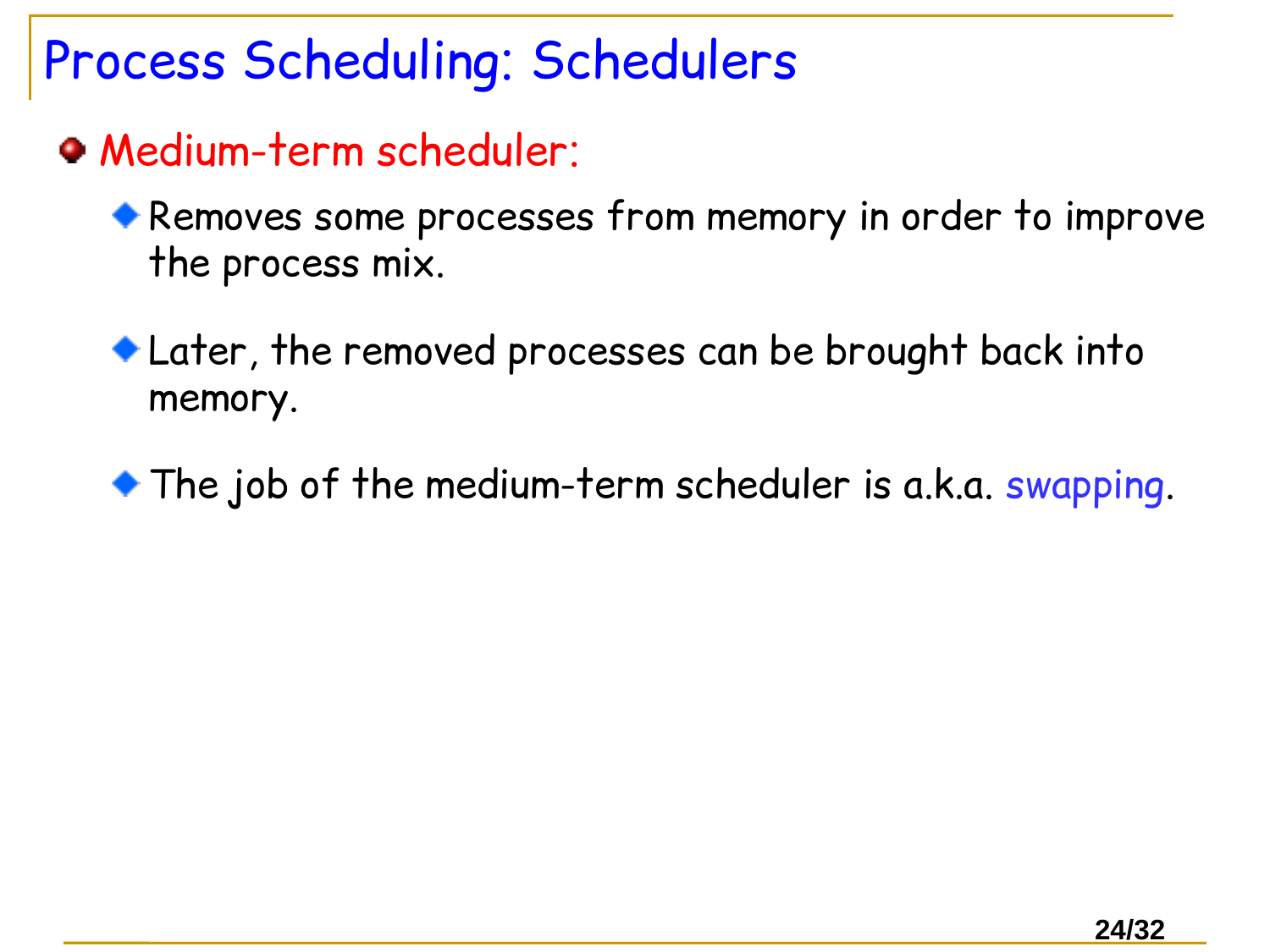

# Process Scheduling: Schedulers
Medium-term scheduler:

Removes some processes from memory in order to improve the process mix.

Later, the removed processes can be brought back into memory.

The job of the medium-term scheduler is a.k.a. swapping.